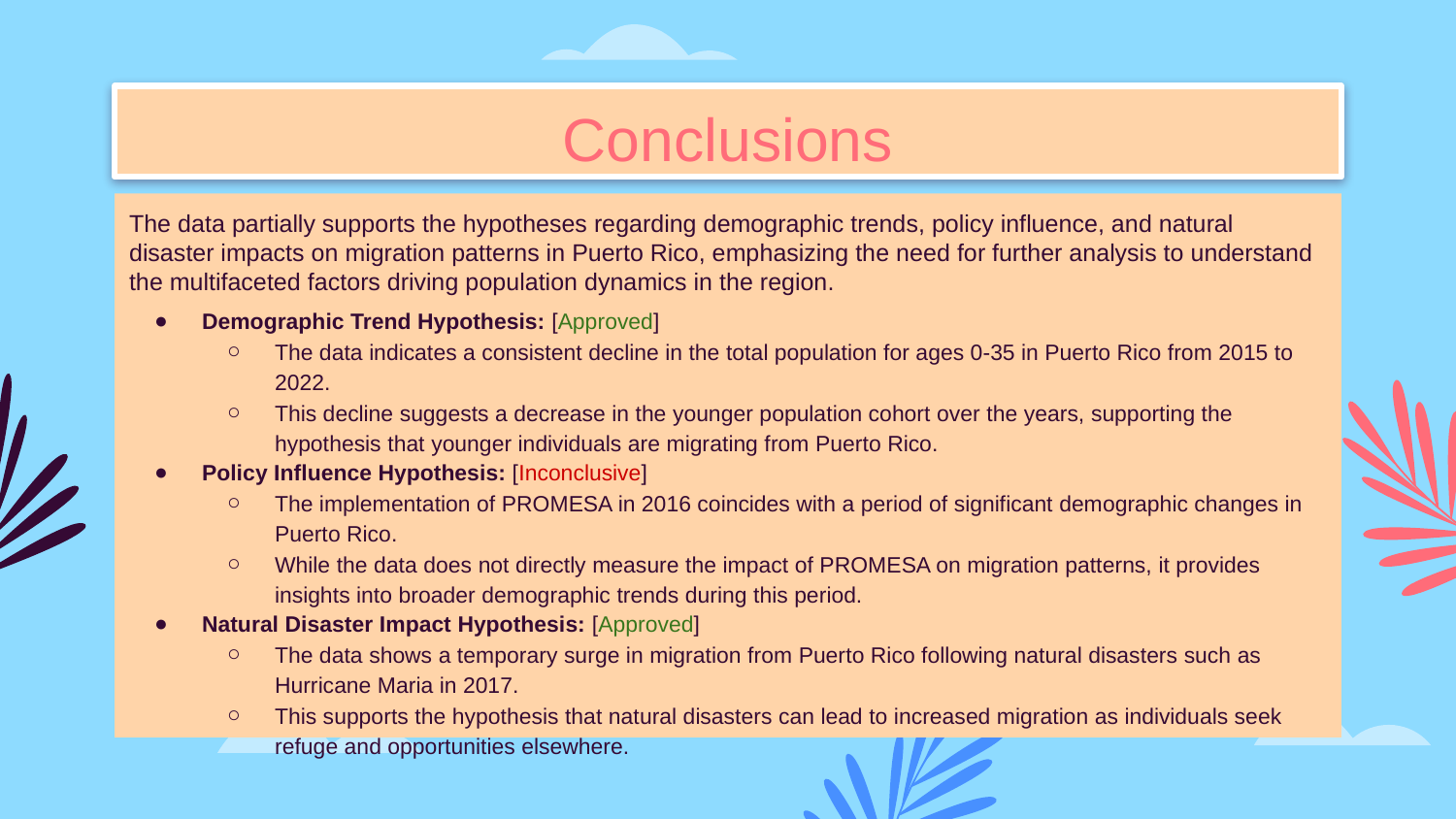

# Conclusions
The data partially supports the hypotheses regarding demographic trends, policy influence, and natural disaster impacts on migration patterns in Puerto Rico, emphasizing the need for further analysis to understand the multifaceted factors driving population dynamics in the region.

Demographic Trend Hypothesis: [Approved]
The data indicates a consistent decline in the total population for ages 0-35 in Puerto Rico from 2015 to 2022.
This decline suggests a decrease in the younger population cohort over the years, supporting the hypothesis that younger individuals are migrating from Puerto Rico.

Policy Influence Hypothesis: [Inconclusive]
The implementation of PROMESA in 2016 coincides with a period of significant demographic changes in Puerto Rico.
While the data does not directly measure the impact of PROMESA on migration patterns, it provides insights into broader demographic trends during this period.

Natural Disaster Impact Hypothesis: [Approved]
The data shows a temporary surge in migration from Puerto Rico following natural disasters such as Hurricane Maria in 2017.
This supports the hypothesis that natural disasters can lead to increased migration as individuals seek refuge and opportunities elsewhere.